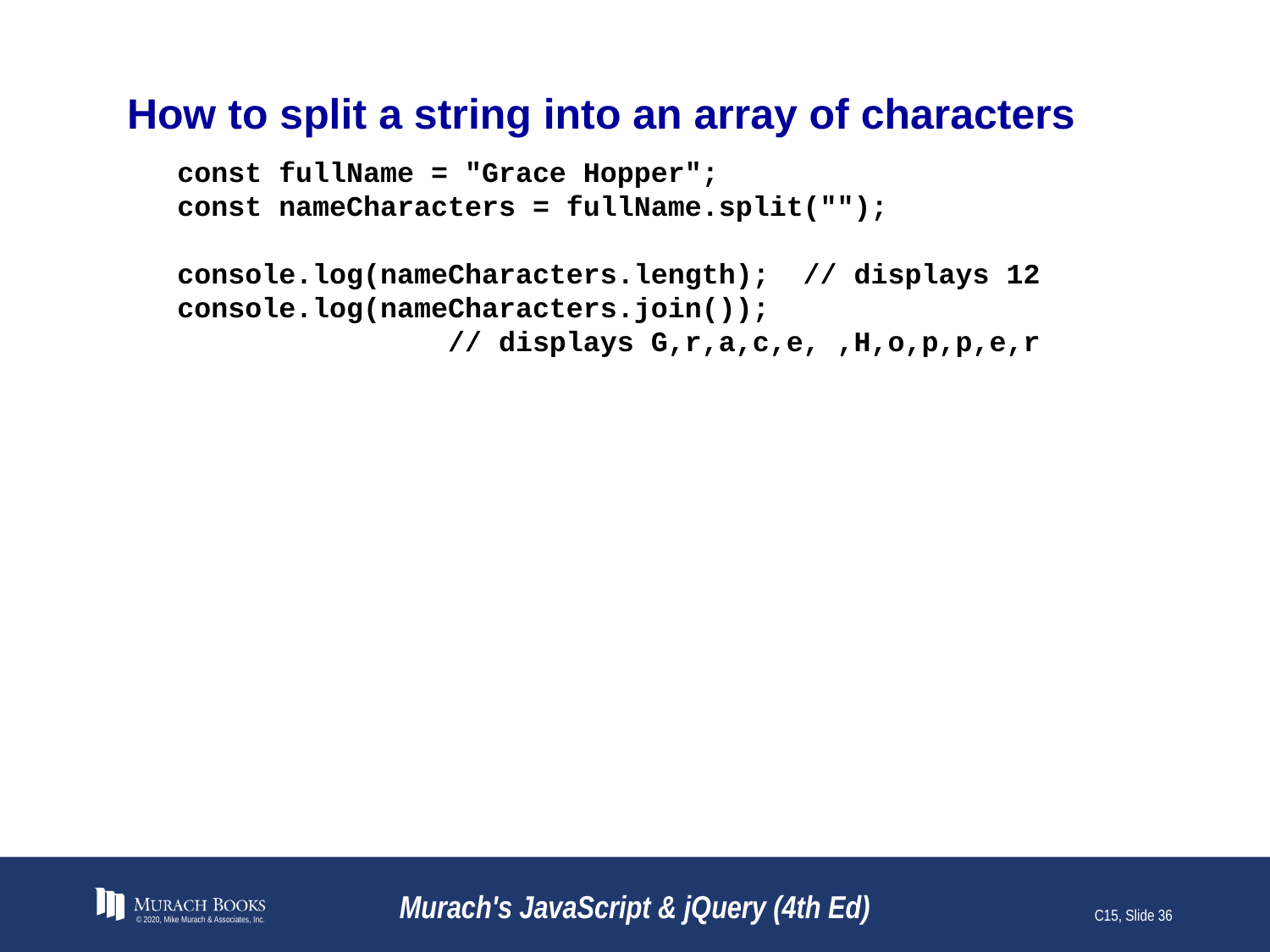

# How to split a string into an array of characters
const fullName = "Grace Hopper";
const nameCharacters = fullName.split("");

console.log(nameCharacters.length);  // displays 12
console.log(nameCharacters.join());
                // displays G,r,a,c,e, ,H,o,p,p,e,r

© 2020, Mike Murach & Associates, Inc.
Murach's JavaScript & jQuery (4th Ed)

C15, Slide 36